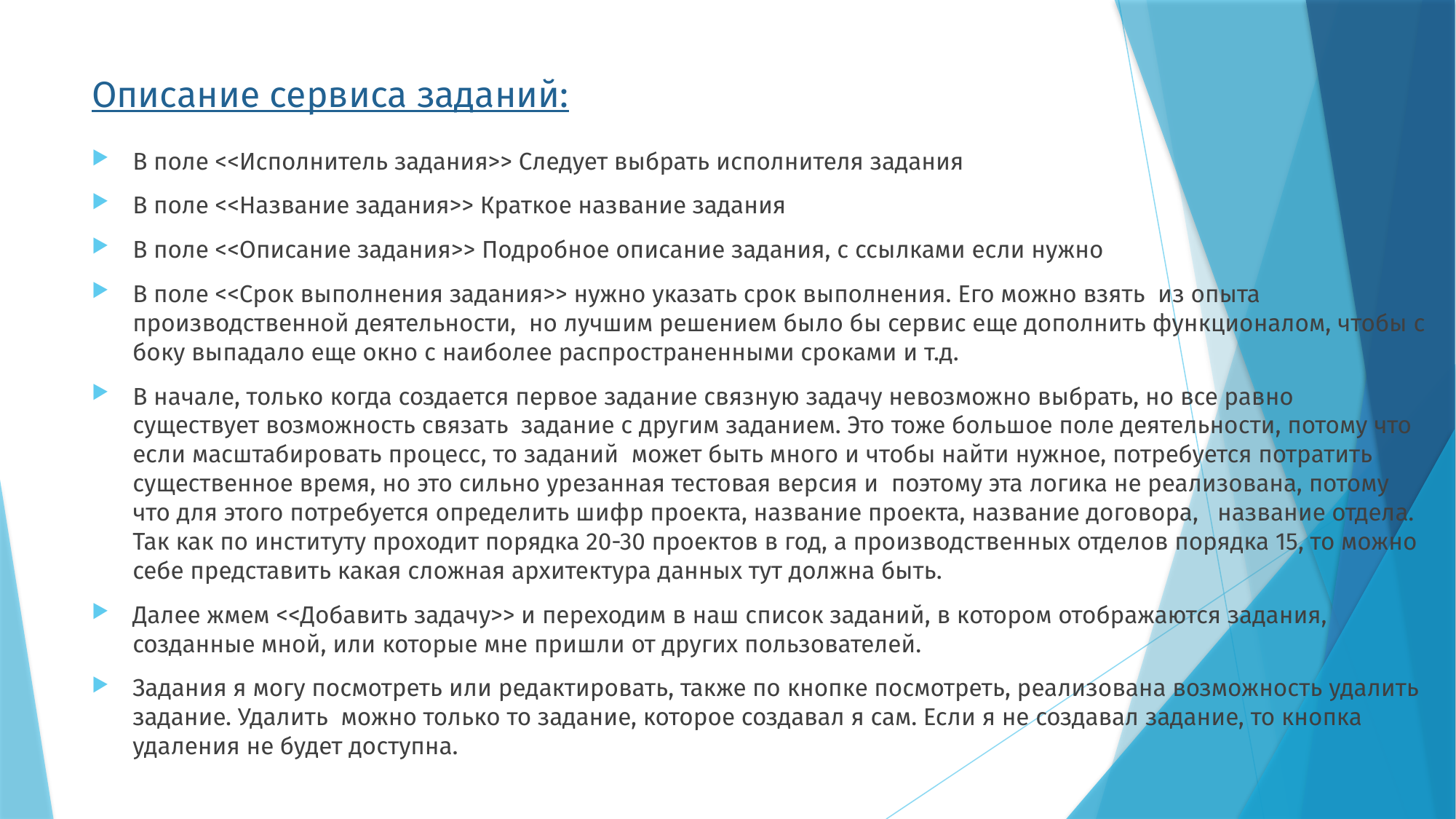

# Описание сервиса заданий:
В поле <<Исполнитель задания>> Следует выбрать исполнителя задания
В поле <<Название задания>> Краткое название задания
В поле <<Описание задания>> Подробное описание задания, с ссылками если нужно
В поле <<Срок выполнения задания>> нужно указать срок выполнения. Его можно взять  из опыта производственной деятельности,  но лучшим решением было бы сервис еще дополнить функционалом, чтобы с боку выпадало еще окно с наиболее распространенными сроками и т.д.
В начале, только когда создается первое задание связную задачу невозможно выбрать, но все равно существует возможность связать  задание с другим заданием. Это тоже большое поле деятельности, потому что если масштабировать процесс, то заданий  может быть много и чтобы найти нужное, потребуется потратить существенное время, но это сильно урезанная тестовая версия и  поэтому эта логика не реализована, потому что для этого потребуется определить шифр проекта, название проекта, название договора,   название отдела. Так как по институту проходит порядка 20-30 проектов в год, а производственных отделов порядка 15, то можно  себе представить какая сложная архитектура данных тут должна быть.
Далее жмем <<Добавить задачу>> и переходим в наш список заданий, в котором отображаются задания, созданные мной, или которые мне пришли от других пользователей.
Задания я могу посмотреть или редактировать, также по кнопке посмотреть, реализована возможность удалить задание. Удалить  можно только то задание, которое создавал я сам. Если я не создавал задание, то кнопка удаления не будет доступна.